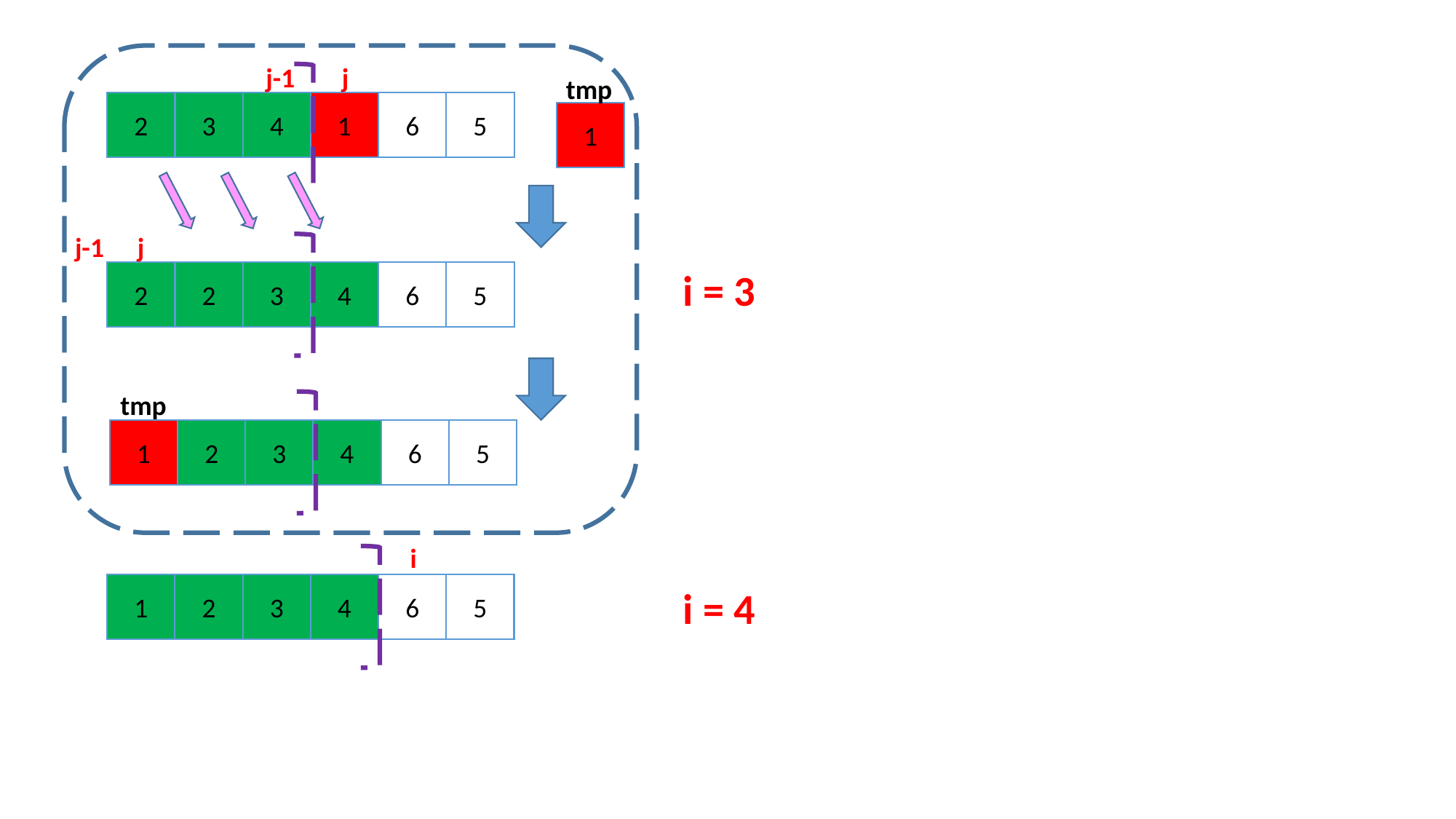

j-1
j

tmp
2
3
4
1
6
5
1

j-1
j

i = 3
2
2
3
4
6
5

tmp

1
2
3
4
6
5
i

1
2
3
4
6
5
i = 4